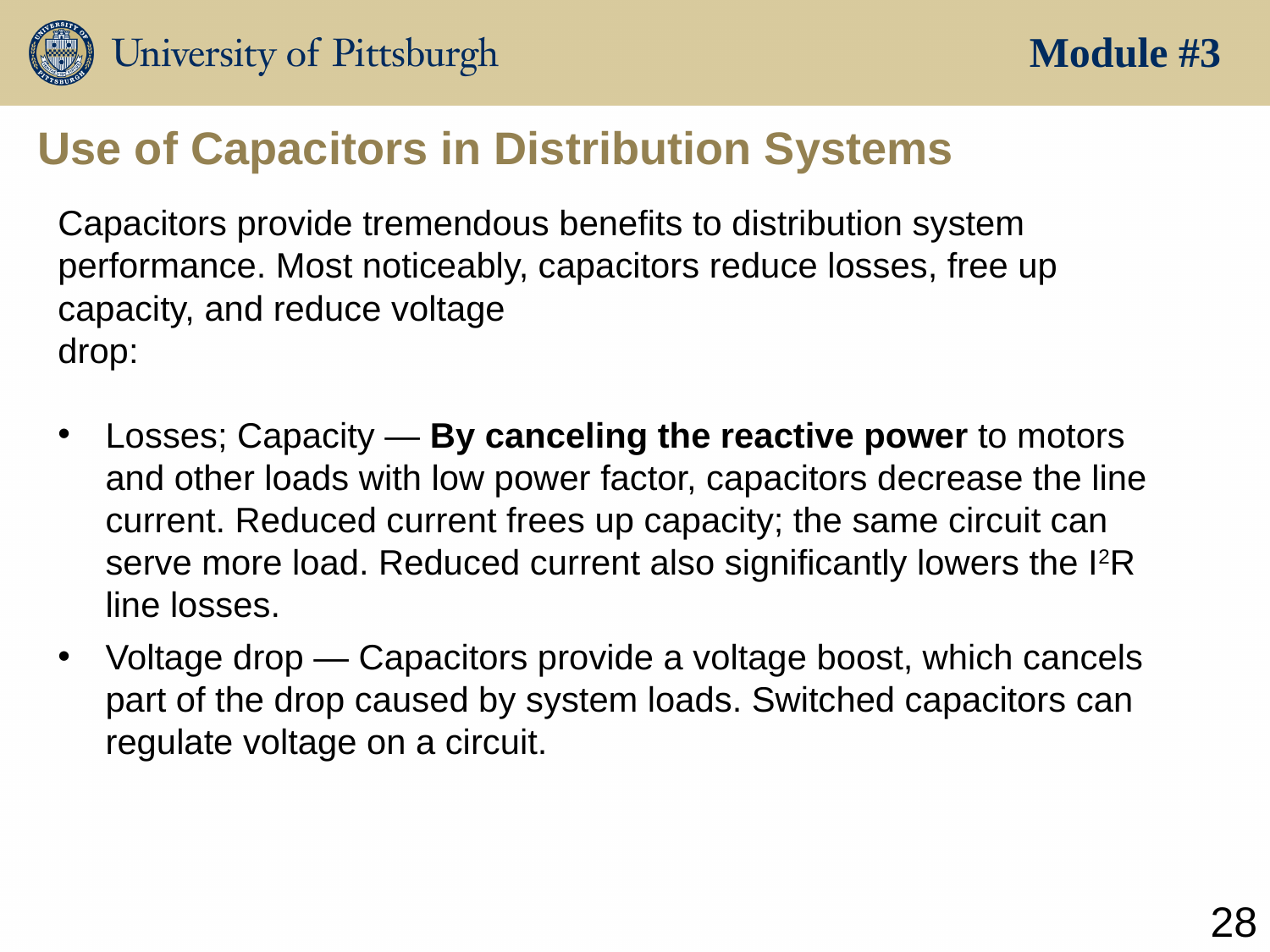

Module #3
# Use of Capacitors in Distribution Systems
Capacitors provide tremendous benefits to distribution system performance. Most noticeably, capacitors reduce losses, free up capacity, and reduce voltage
drop:

Losses; Capacity — By canceling the reactive power to motors and other loads with low power factor, capacitors decrease the line current. Reduced current frees up capacity; the same circuit can serve more load. Reduced current also significantly lowers the I2R line losses.
Voltage drop — Capacitors provide a voltage boost, which cancels part of the drop caused by system loads. Switched capacitors can regulate voltage on a circuit.

28